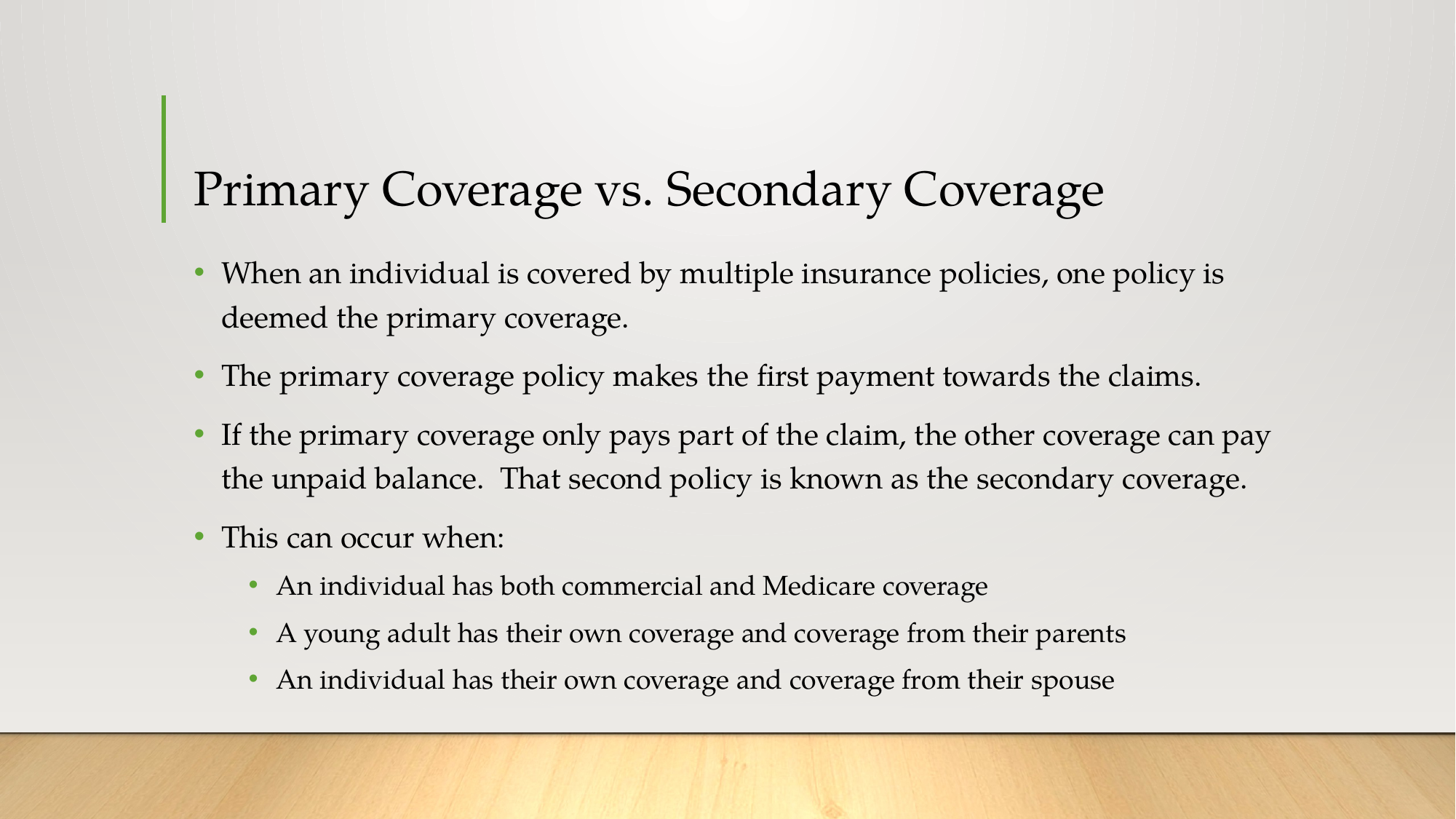

# Primary Coverage vs. Secondary Coverage
When an individual is covered by multiple insurance policies, one policy is deemed the primary coverage.
The primary coverage policy makes the first payment towards the claims.
If the primary coverage only pays part of the claim, the other coverage can pay the unpaid balance.  That second policy is known as the secondary coverage.
This can occur when:
An individual has both commercial and Medicare coverage
A young adult has their own coverage and coverage from their parents
An individual has their own coverage and coverage from their spouse